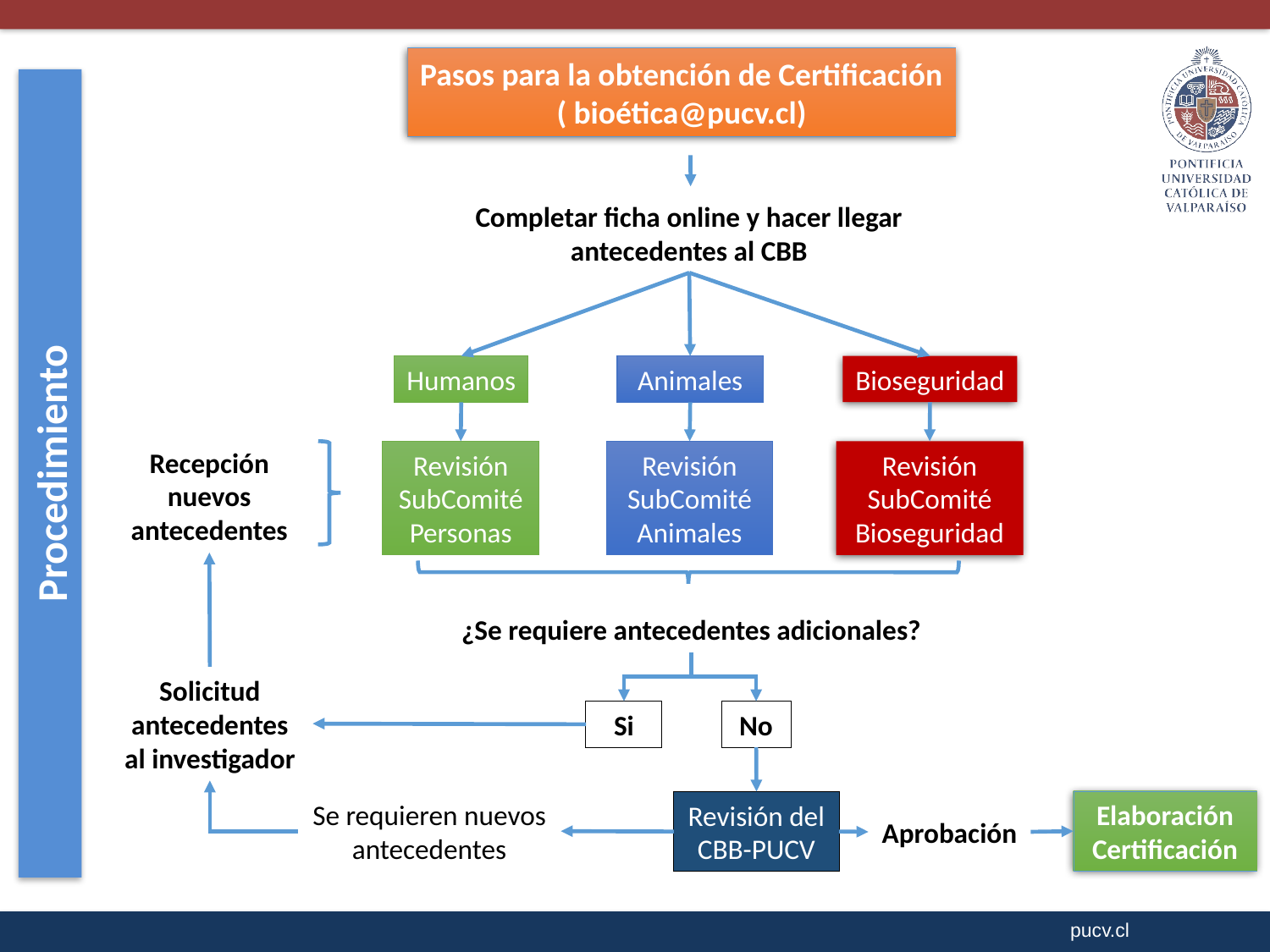

Pasos para la obtención de Certificación
( bioética@pucv.cl)
Completar ficha online y hacer llegar antecedentes al CBB

Humanos
Animales
Bioseguridad
Recepción nuevos antecedentes
Revisión SubComité
Personas
Revisión
SubComité Animales
Revisión SubComité
Bioseguridad

Procedimiento
¿Se requiere antecedentes adicionales?
Solicitud antecedentes al investigador
No
Si
Elaboración Certificación
Se requieren nuevos antecedentes
Revisión del CBB-PUCV
Aprobación